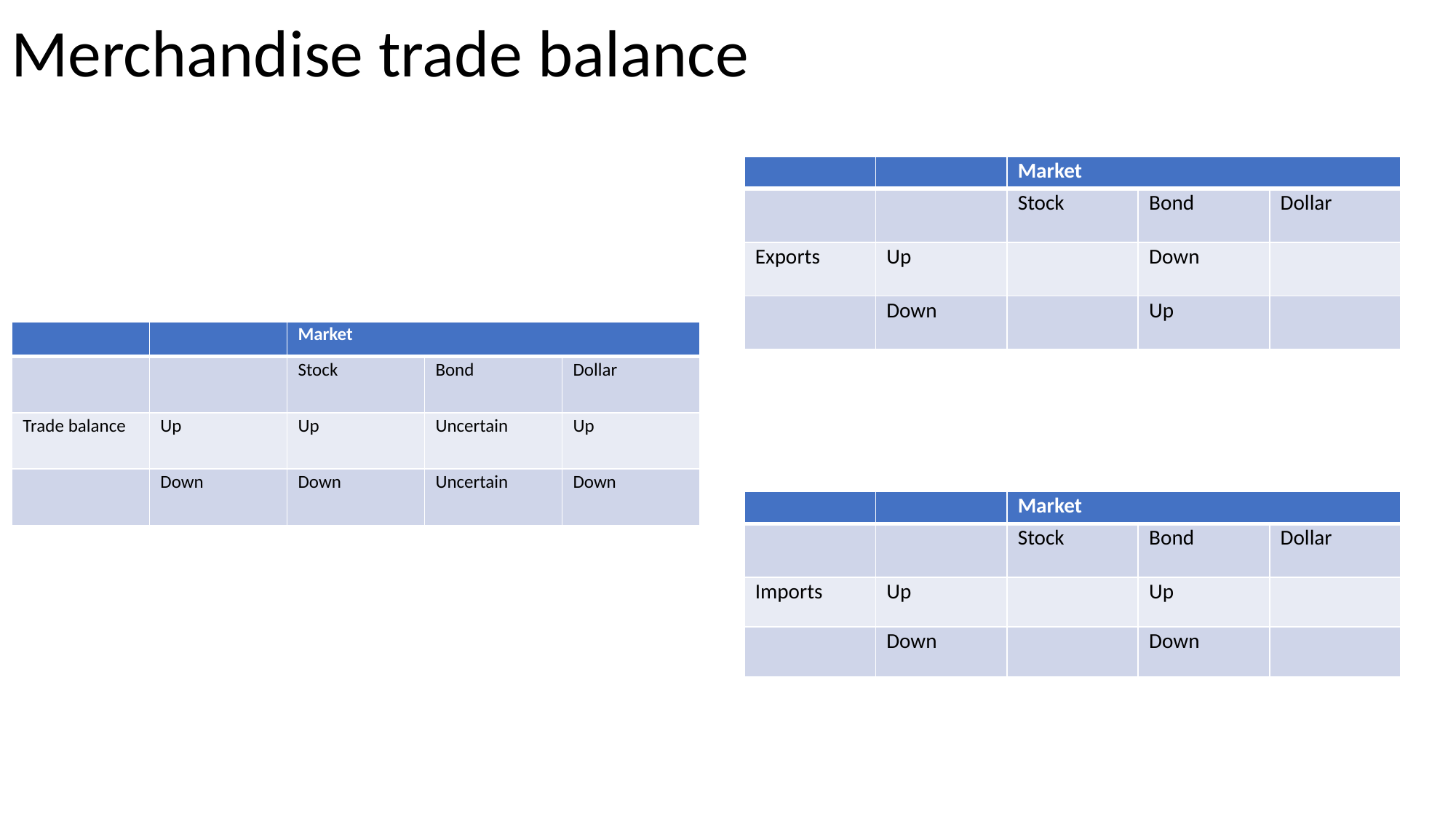

# Merchandise trade balance
|  |  | Market |  |  |
| --- | --- | --- | --- | --- |
|  |  | Stock | Bond | Dollar |
| Exports | Up |  | Down |  |
|  | Down |  | Up |  |

|  |  | Market |  |  |
| --- | --- | --- | --- | --- |
|  |  | Stock | Bond | Dollar |
| Trade balance | Up | Up | Uncertain | Up |
|  | Down | Down | Uncertain | Down |
|  |  | Market |  |  |
| --- | --- | --- | --- | --- |
|  |  | Stock | Bond | Dollar |
| Imports | Up |  | Up |  |
|  | Down |  | Down |  |